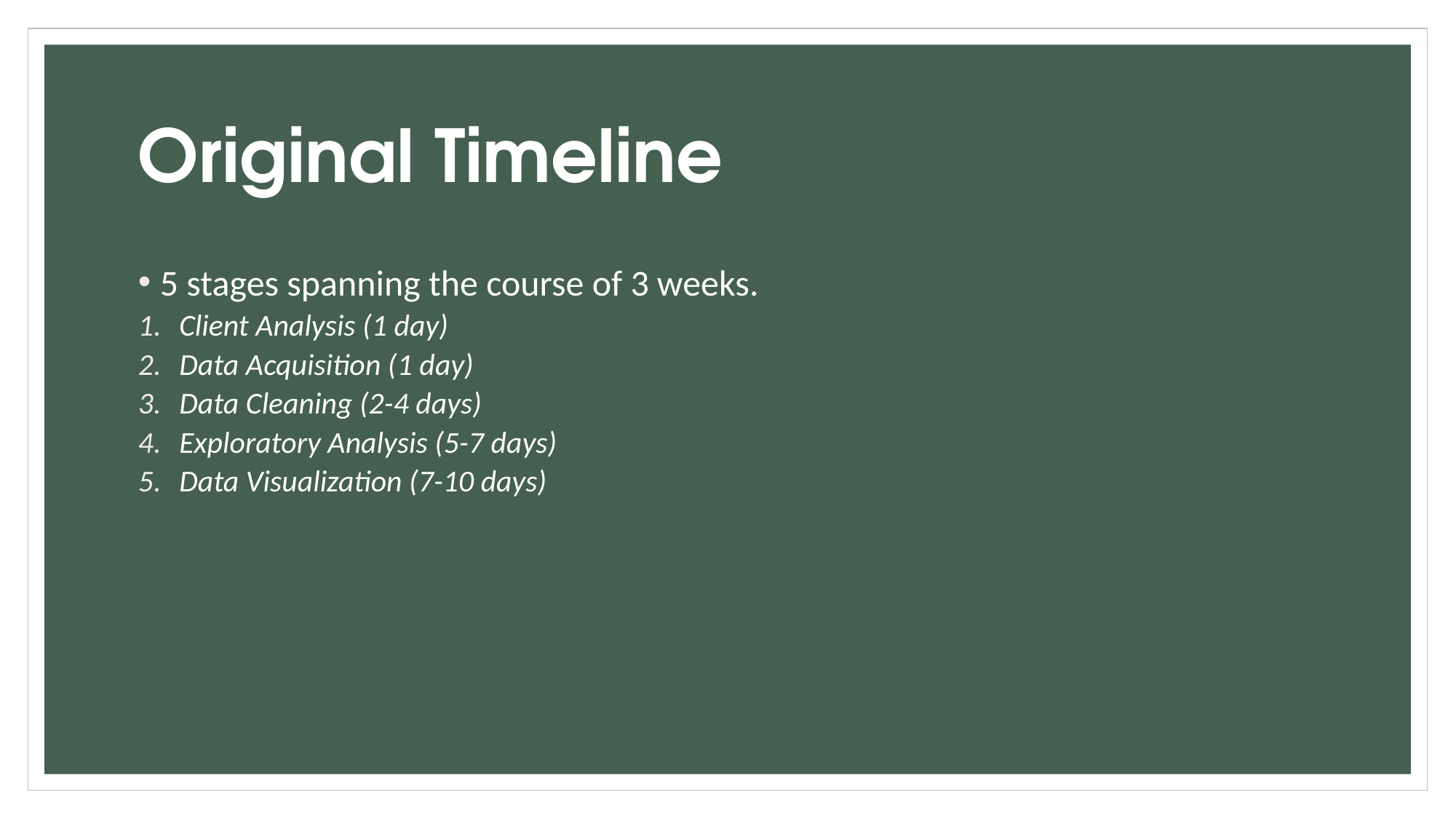

# Original Timeline
5 stages spanning the course of 3 weeks.
Client Analysis (1 day)
Data Acquisition (1 day)
Data Cleaning (2-4 days)
Exploratory Analysis (5-7 days)
Data Visualization (7-10 days)